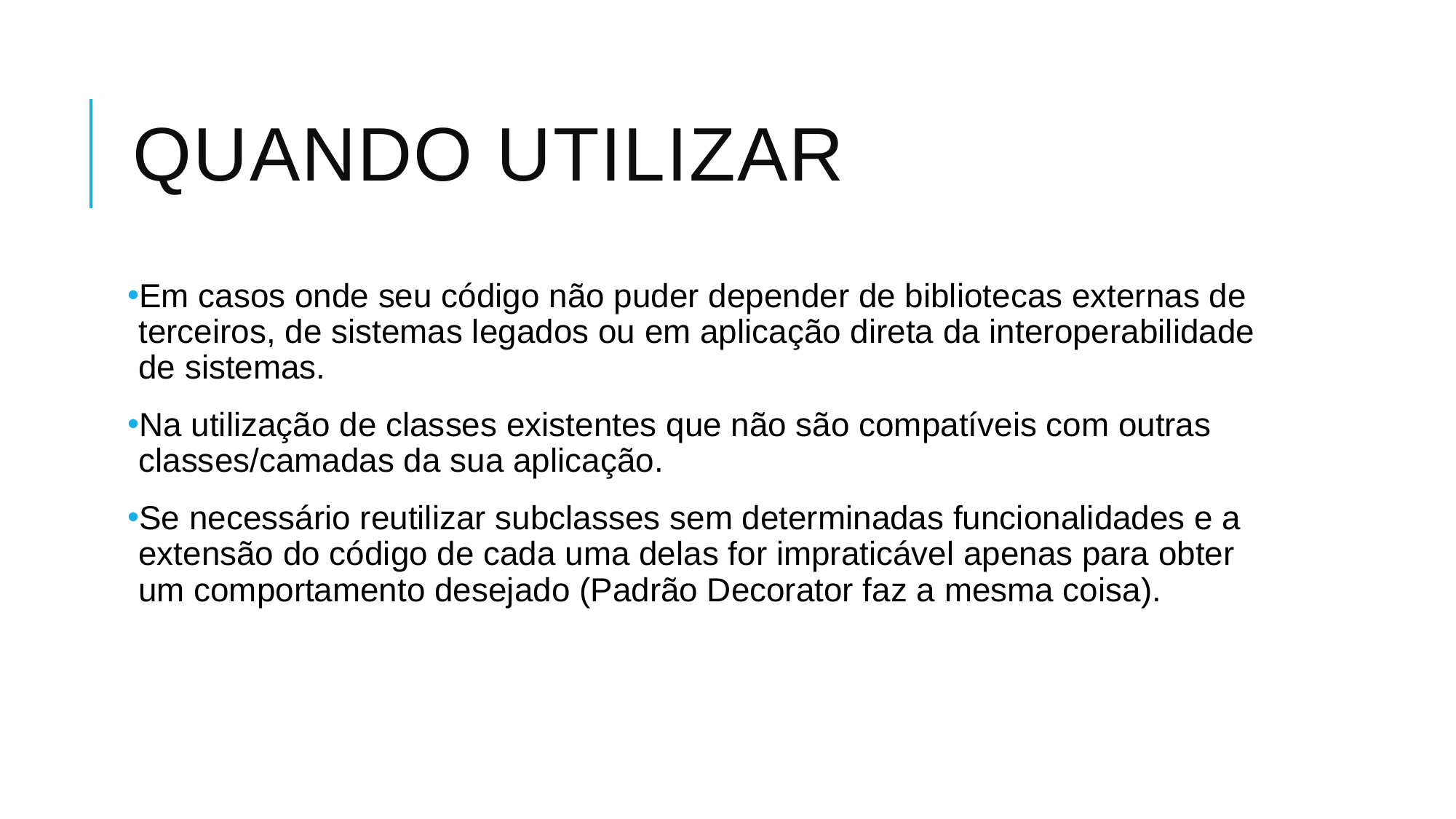

# Quando utilizar
Em casos onde seu código não puder depender de bibliotecas externas de terceiros, de sistemas legados ou em aplicação direta da interoperabilidade de sistemas.
Na utilização de classes existentes que não são compatíveis com outras classes/camadas da sua aplicação.
Se necessário reutilizar subclasses sem determinadas funcionalidades e a extensão do código de cada uma delas for impraticável apenas para obter um comportamento desejado (Padrão Decorator faz a mesma coisa).